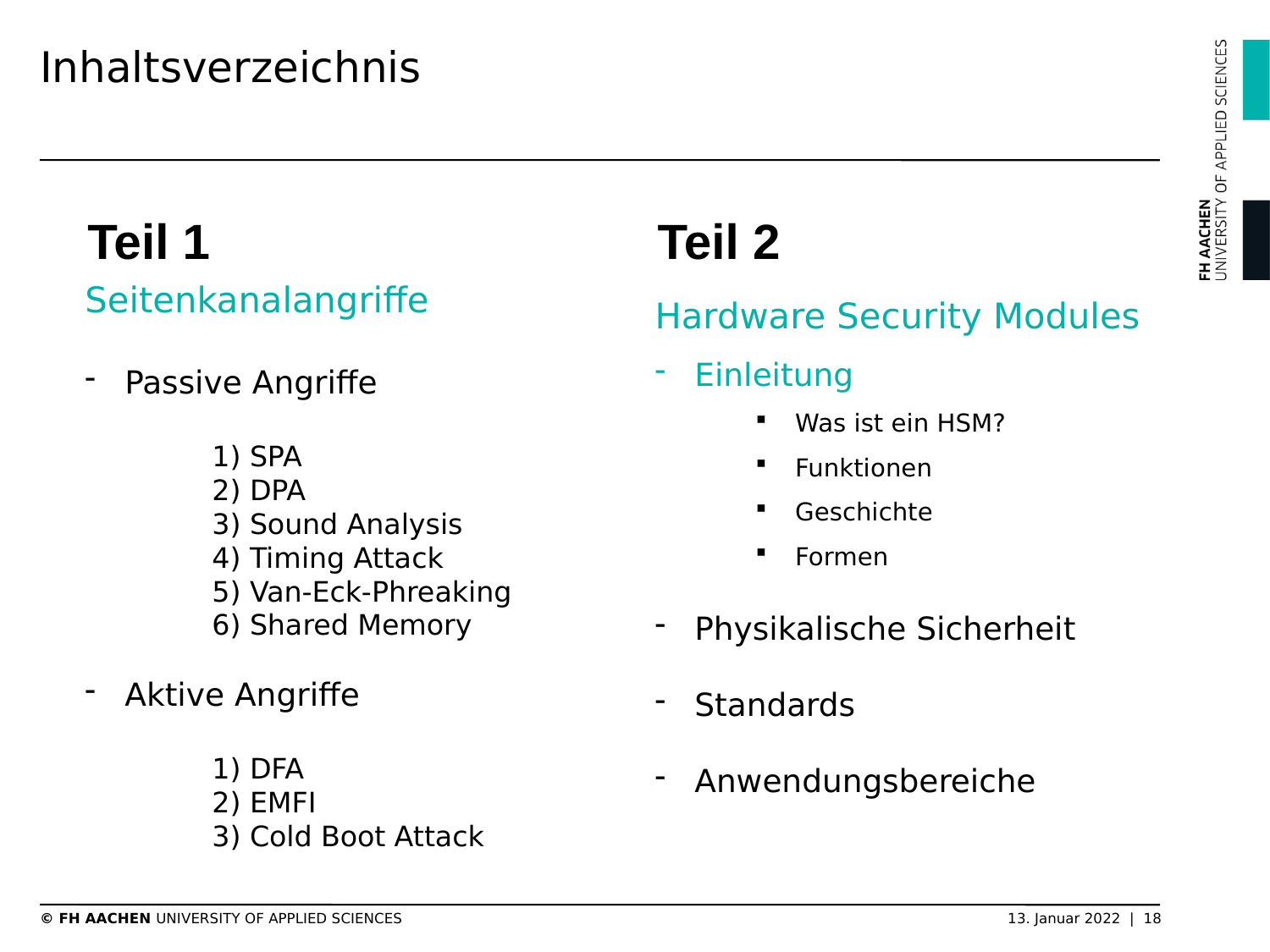

# Inhaltsverzeichnis
Teil 1
Teil 2
Hardware Security Modules
Einleitung
Was ist ein HSM?
Funktionen
Geschichte
Formen
Physikalische Sicherheit
Standards
Anwendungsbereiche

Seitenkanalangriffe

Passive Angriffe

	1) SPA
	2) DPA
	3) Sound Analysis
	4) Timing Attack
	5) Van-Eck-Phreaking
	6) Shared Memory

Aktive Angriffe

	1) DFA
	2) EMFI
	3) Cold Boot Attack